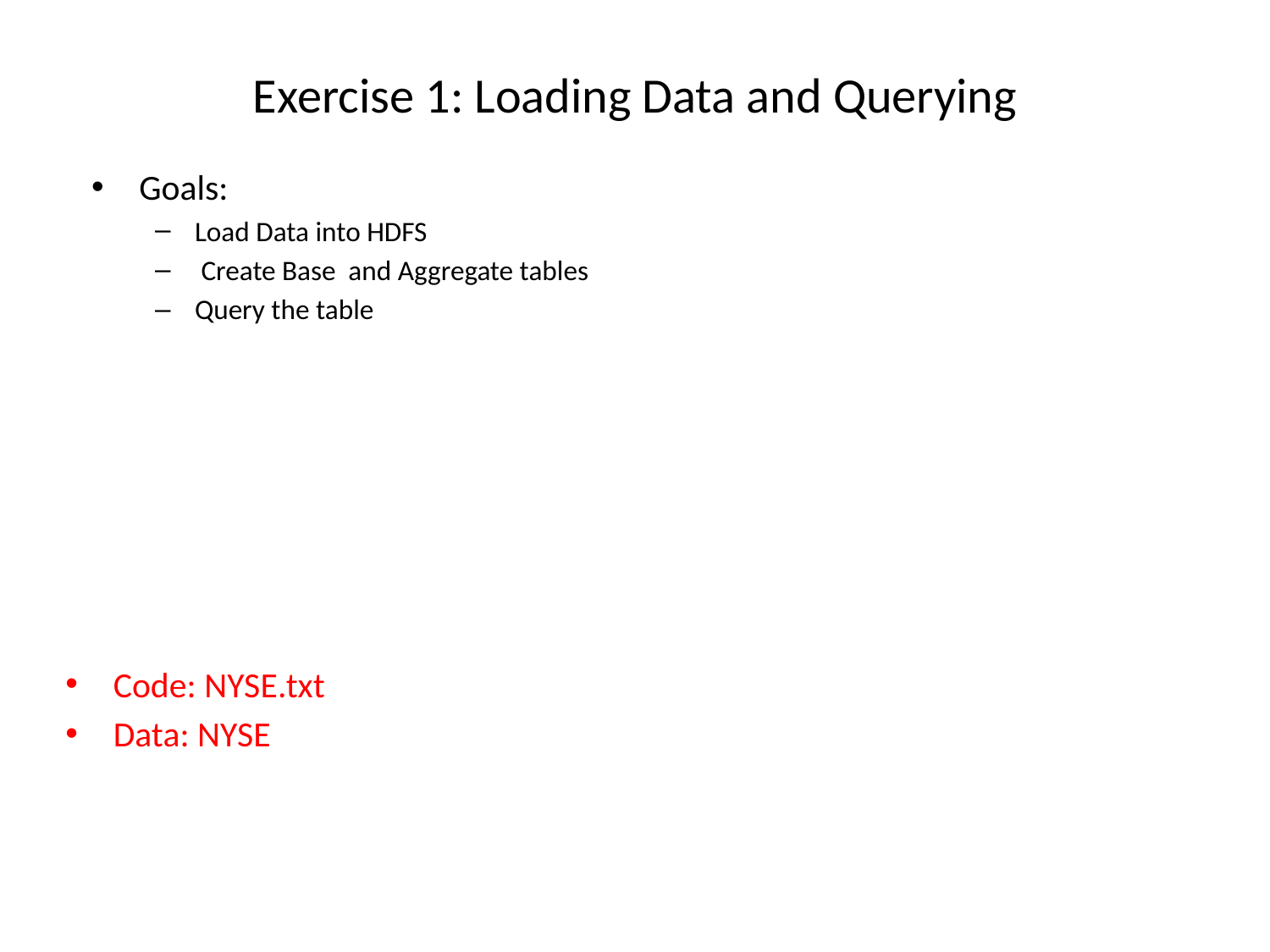

# Exercise 1: Loading Data and Querying
Goals:
Load Data into HDFS
 Create Base  and Aggregate tables
Query the table

Code: NYSE.txt
Data: NYSE